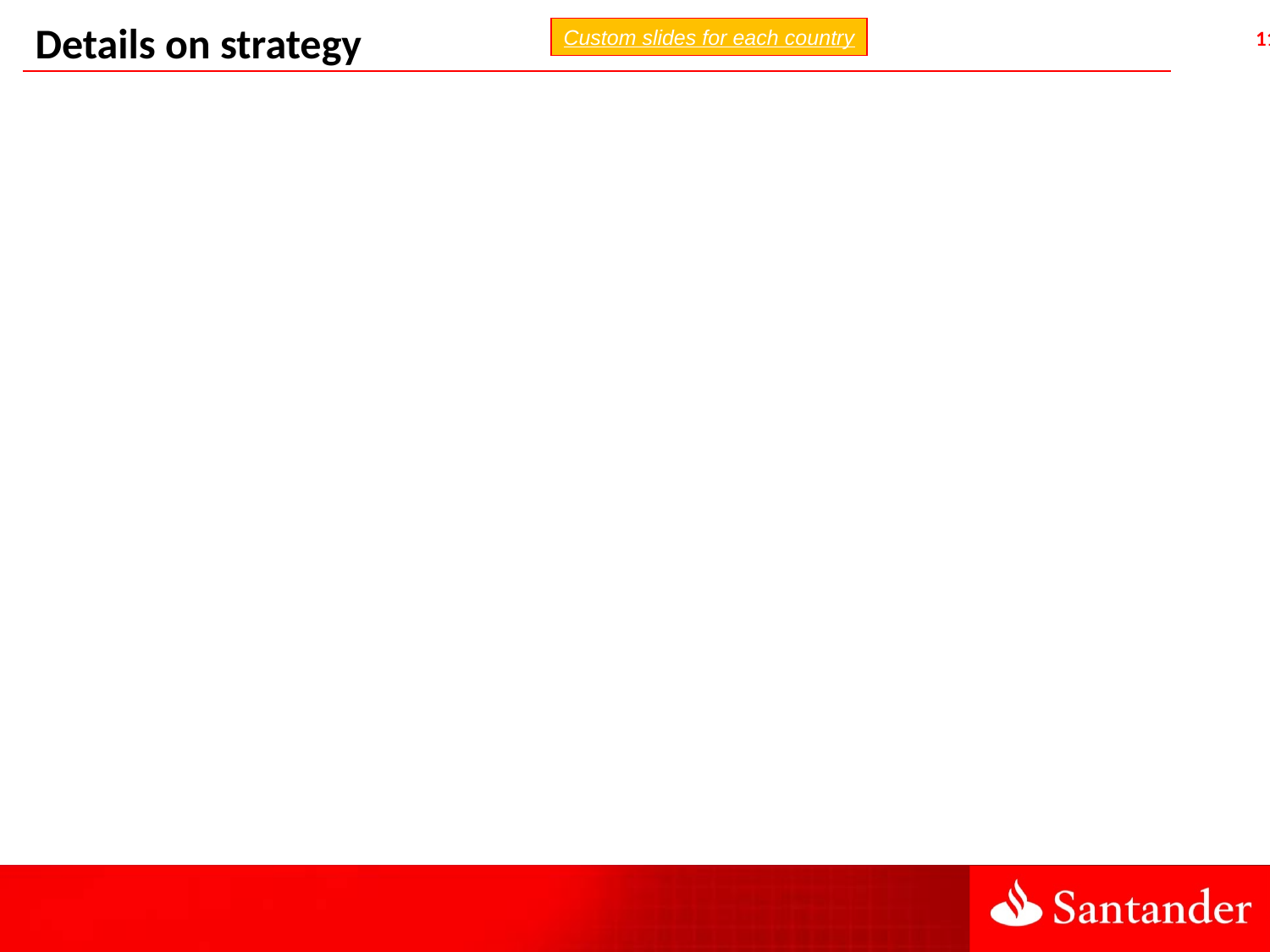

Details on strategy
Custom slides for each country